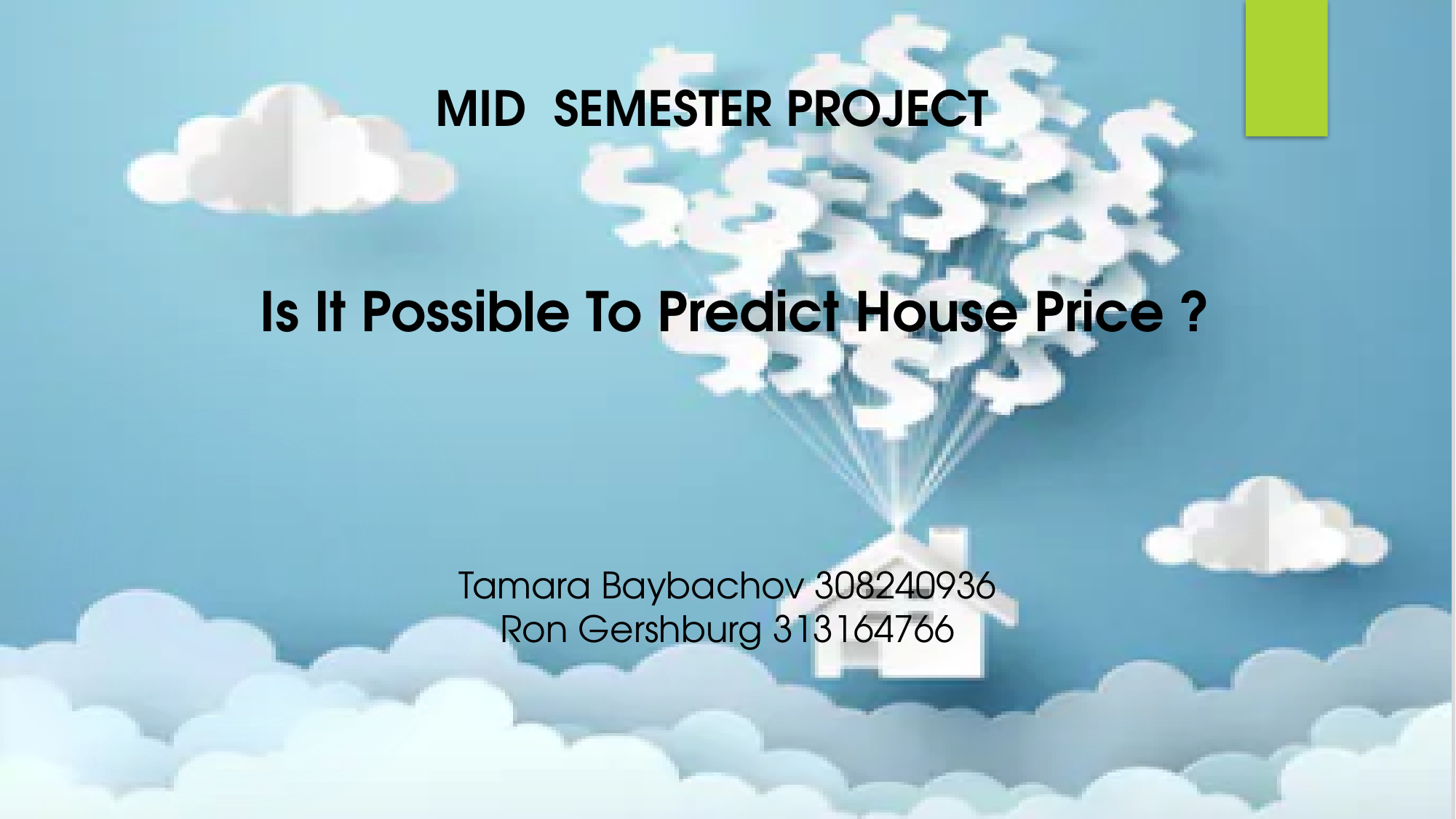

mid  semester project

Is It Possible To Predict House Price ?
Tamara Baybachov 308240936
Ron Gershburg 313164766